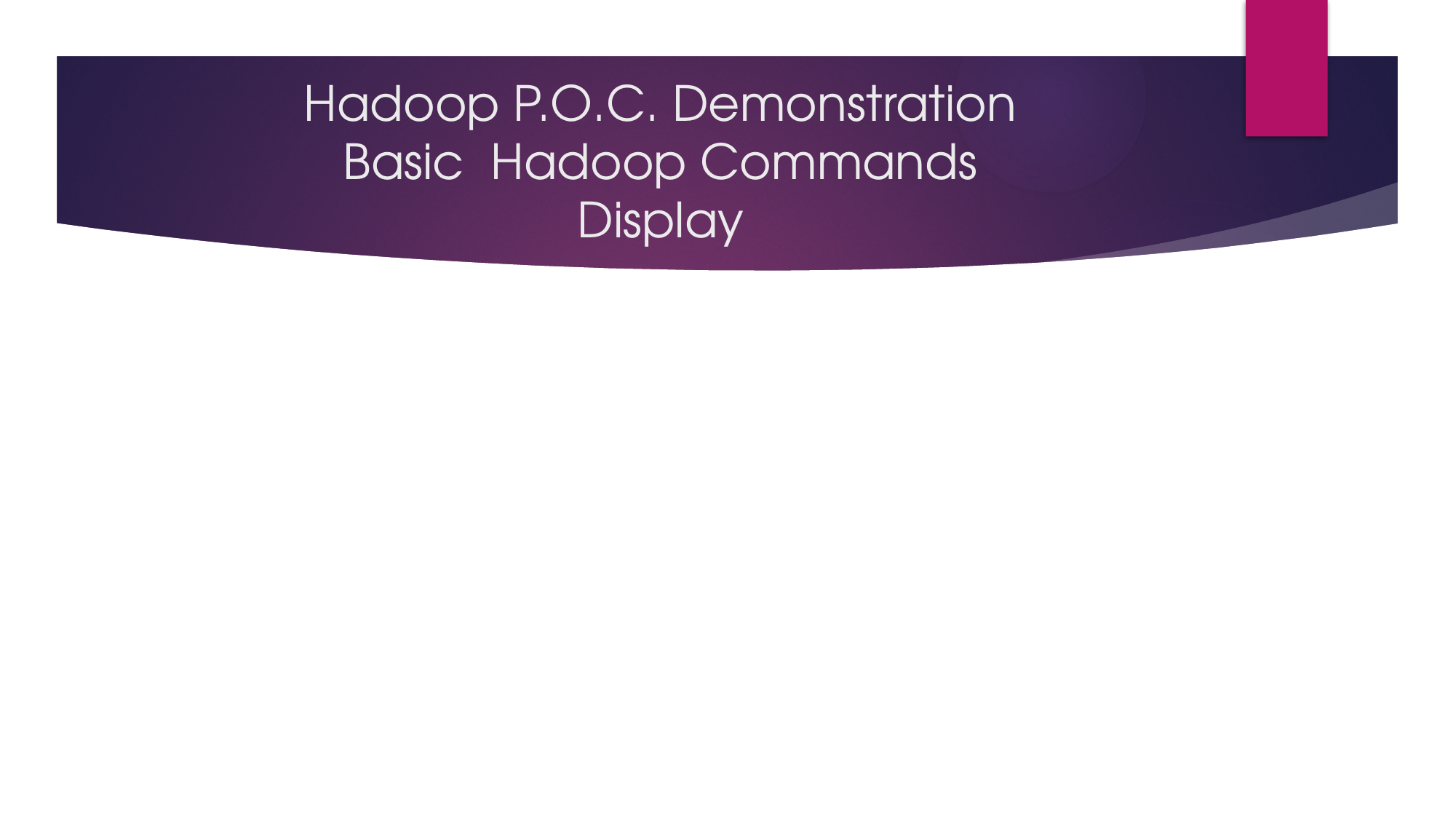

# Hadoop P.O.C. Demonstration Basic  Hadoop Commands Display